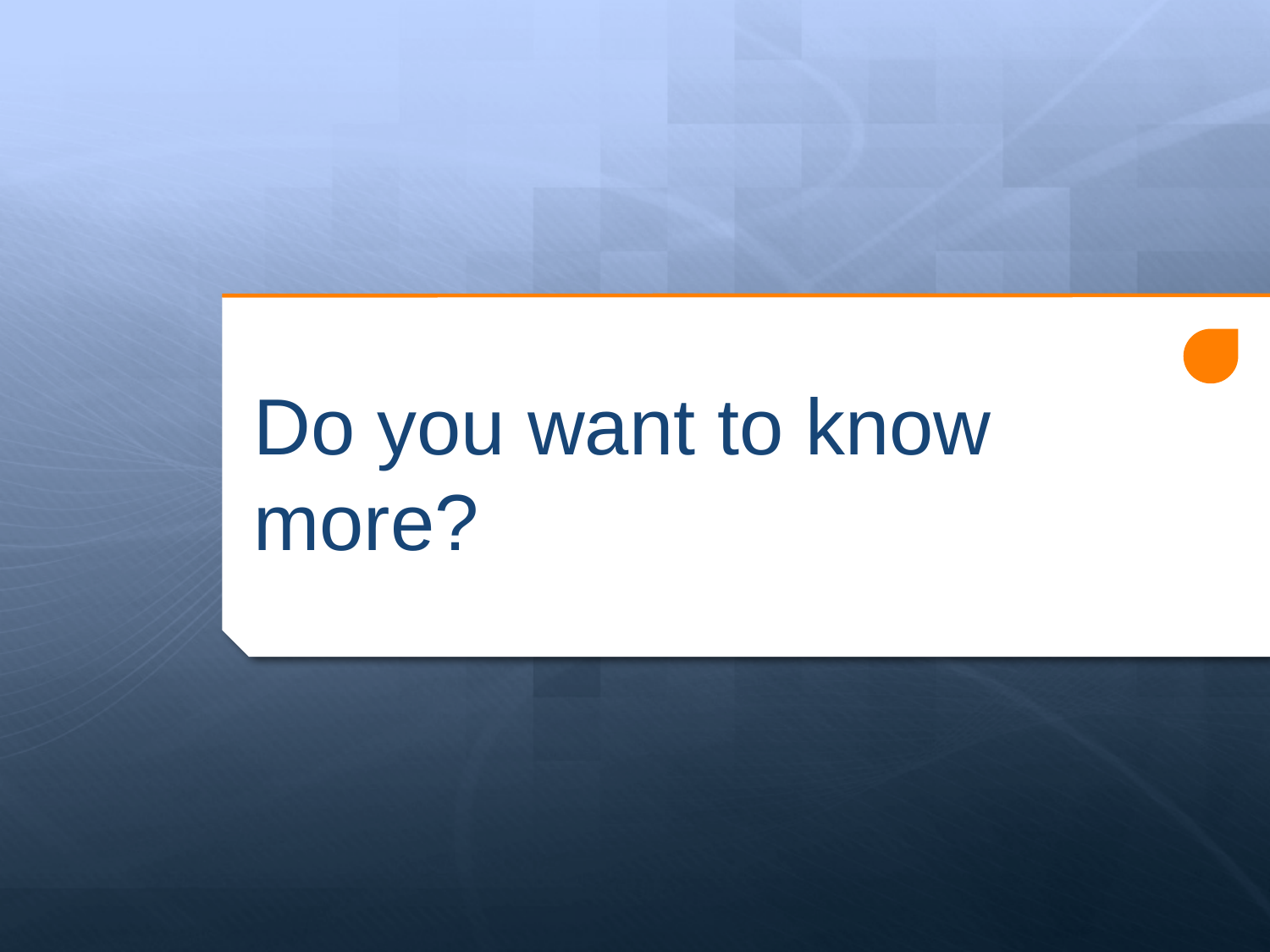

# Do you want to know more?